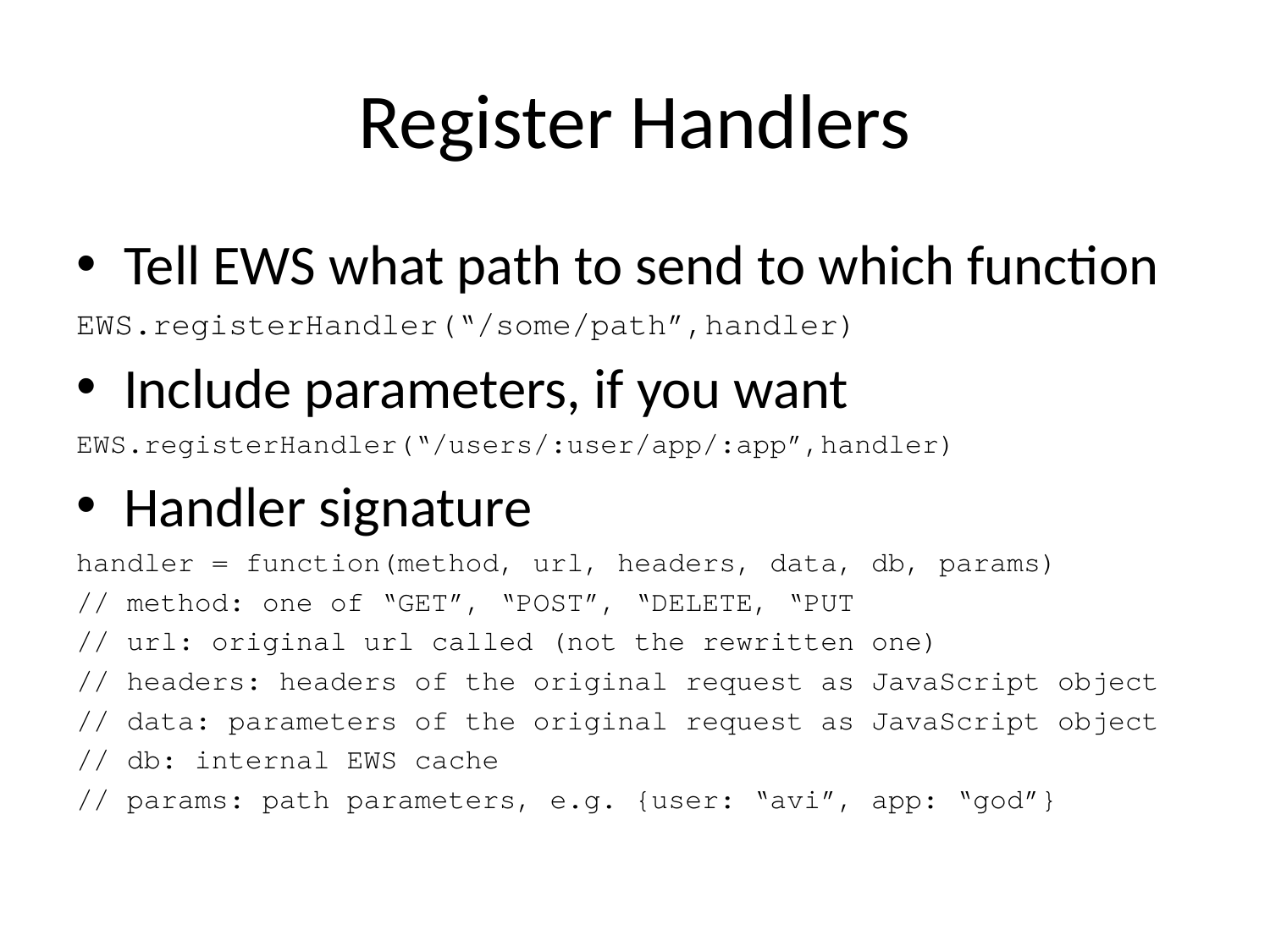

# Register Handlers
Tell EWS what path to send to which function
EWS.registerHandler(“/some/path”,handler)
Include parameters, if you want
EWS.registerHandler(“/users/:user/app/:app”,handler)
Handler signature
handler = function(method, url, headers, data, db, params)
// method: one of “GET”, “POST”, “DELETE, “PUT
// url: original url called (not the rewritten one)
// headers: headers of the original request as JavaScript object
// data: parameters of the original request as JavaScript object
// db: internal EWS cache
// params: path parameters, e.g. {user: “avi”, app: “god”}